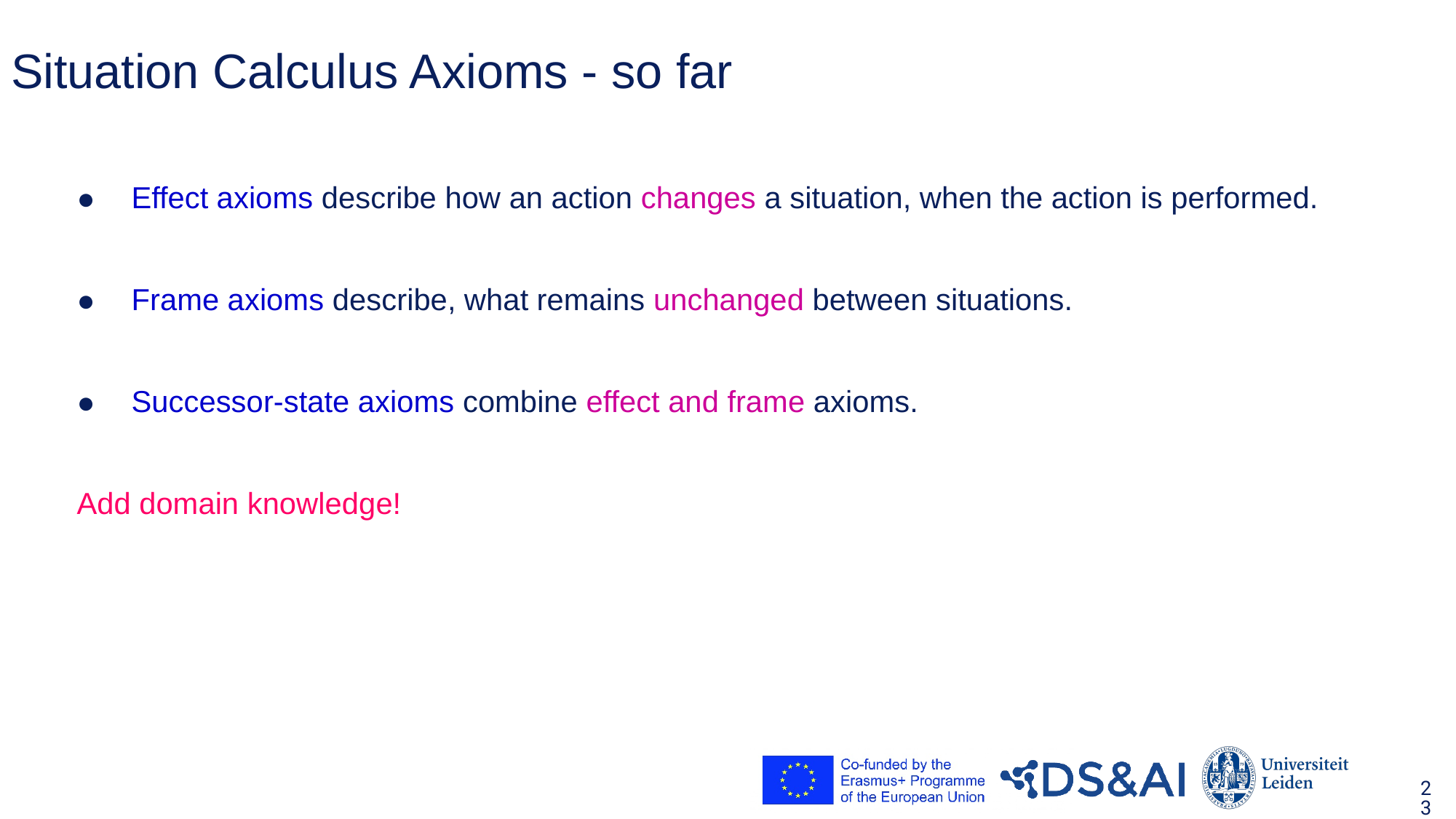

# Situation Calculus Axioms - so far
Effect axioms describe how an action changes a situation, when the action is performed.

Frame axioms describe, what remains unchanged between situations.

Successor-state axioms combine effect and frame axioms.

Add domain knowledge!
23